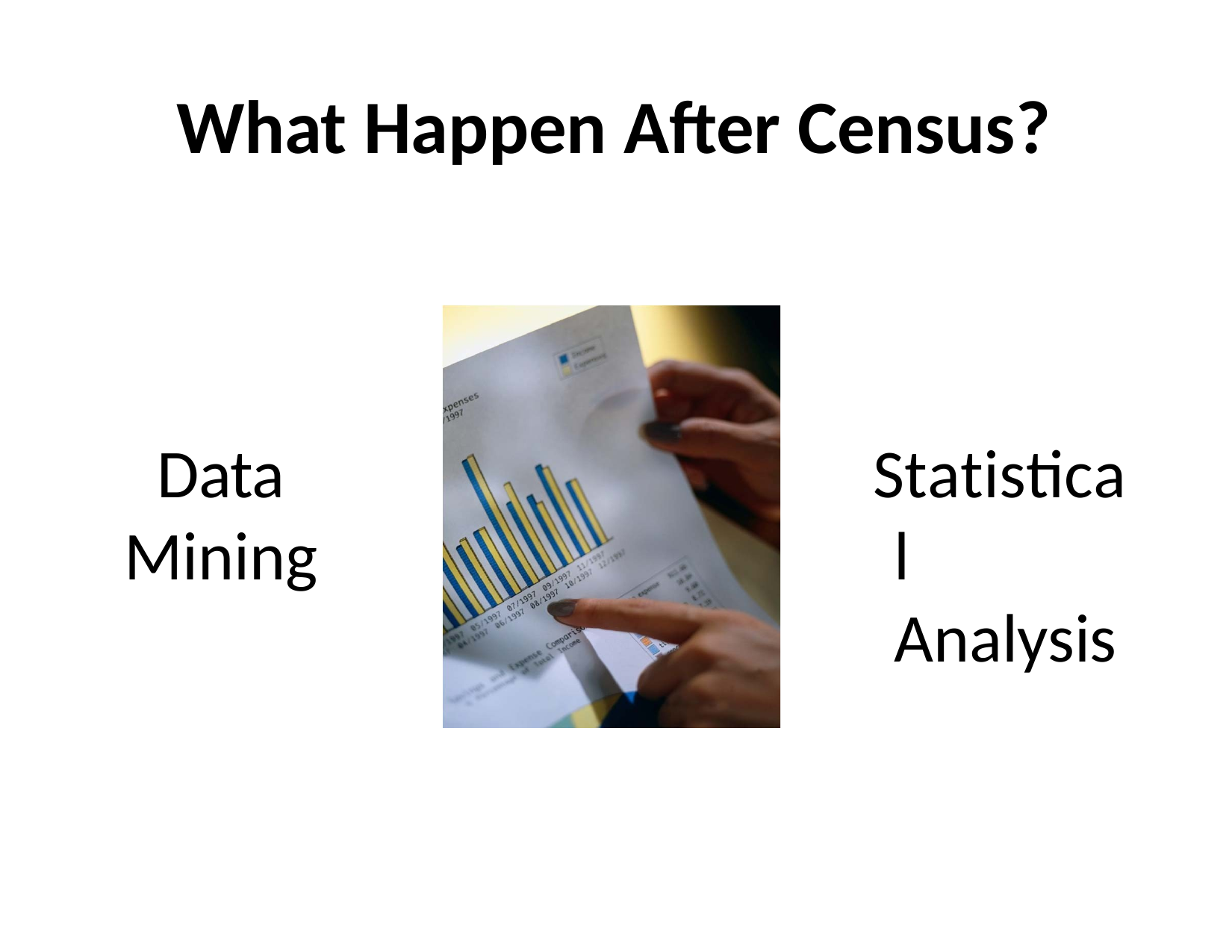

# What Happen After Census?

Data  Mining
Statistical  Analysis